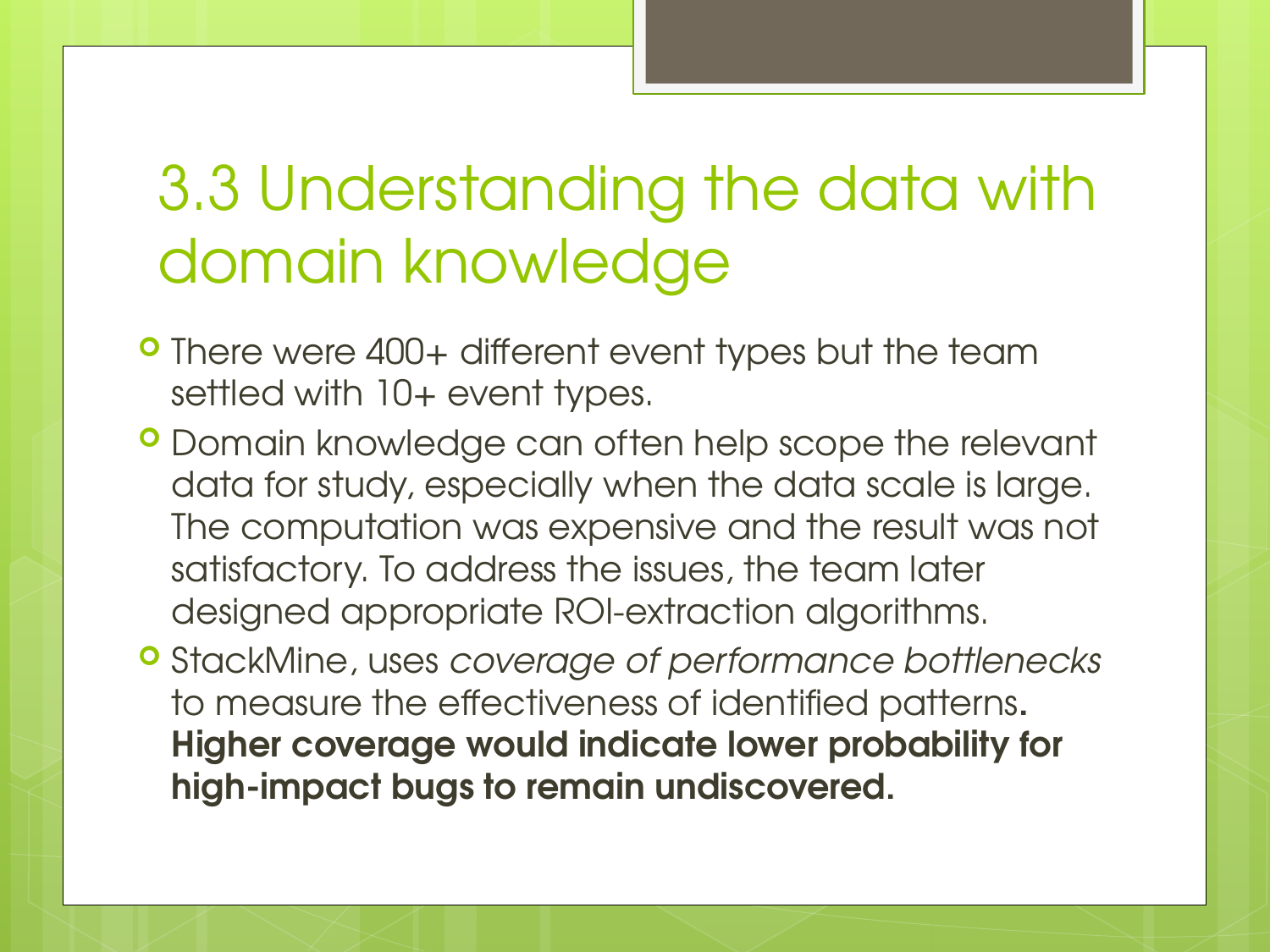

# 3.3 Understanding the data with domain knowledge
There were 400+ different event types but the team settled with 10+ event types.
Domain knowledge can often help scope the relevant data for study, especially when the data scale is large. The computation was expensive and the result was not satisfactory. To address the issues, the team later designed appropriate ROI-extraction algorithms.
StackMine, uses coverage of performance bottlenecks to measure the effectiveness of identified patterns. Higher coverage would indicate lower probability for high-impact bugs to remain undiscovered.